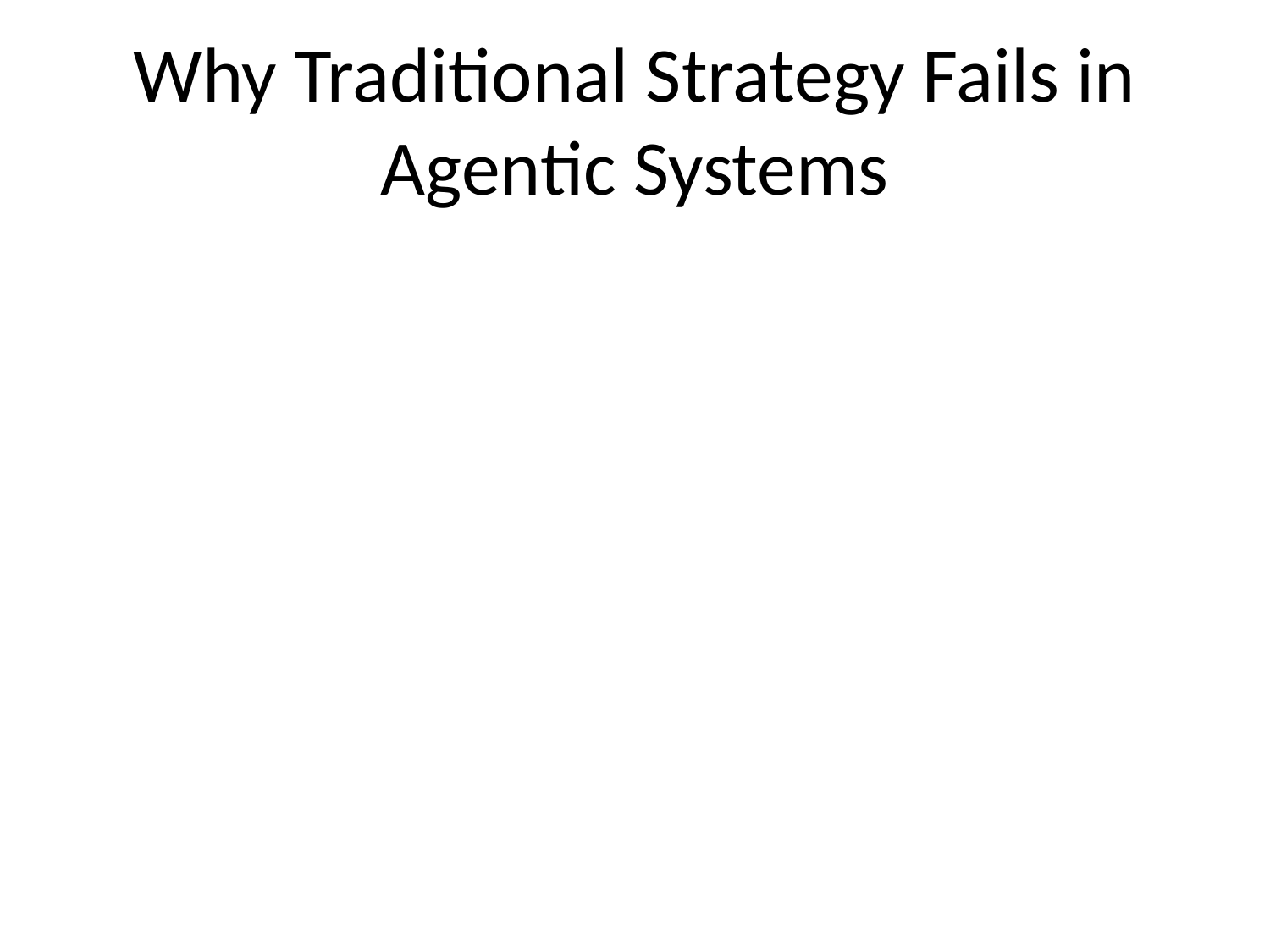

# Why Traditional Strategy Fails in Agentic Systems